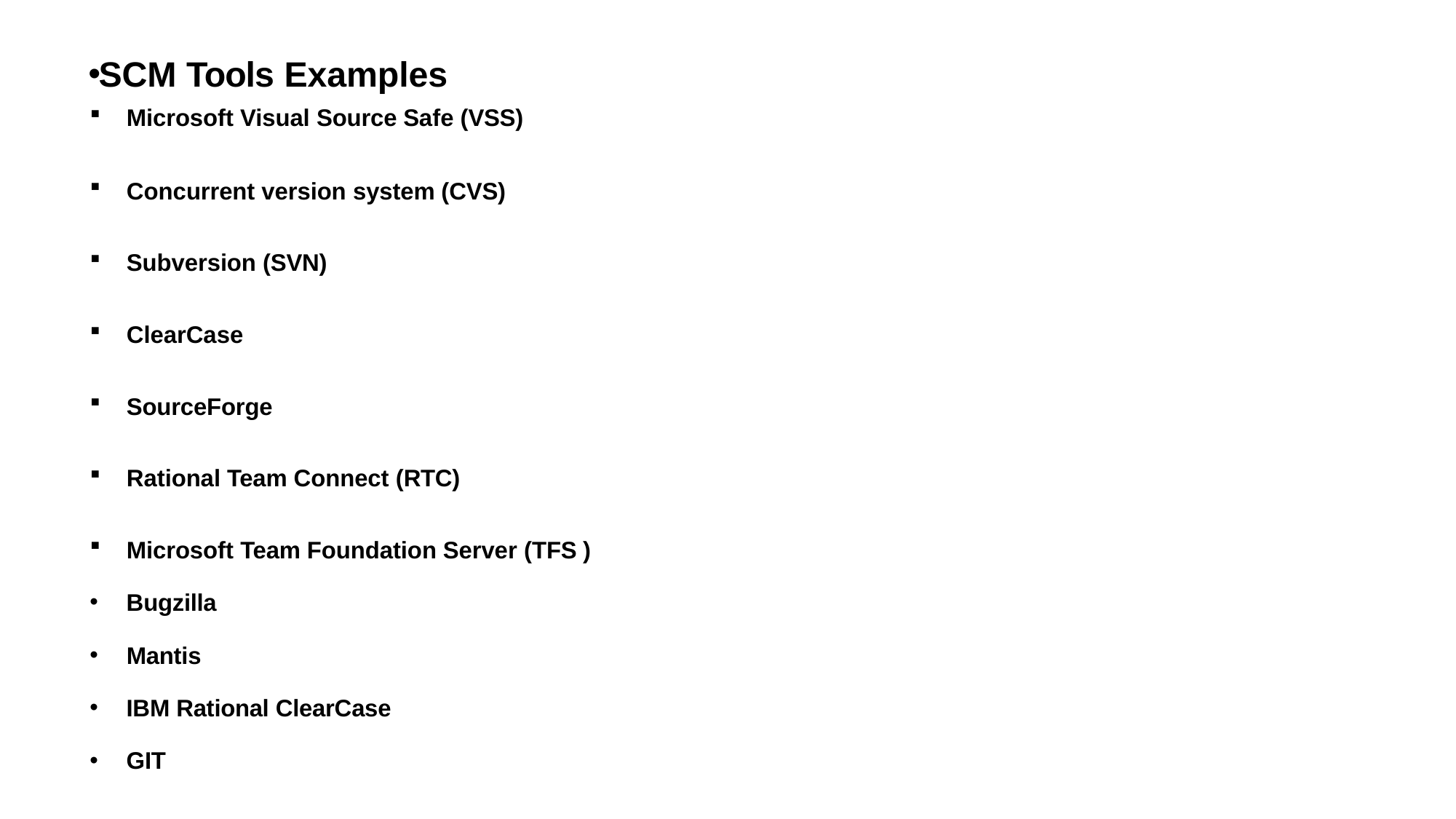

SCM Tools Examples
Microsoft Visual Source Safe (VSS)

Concurrent version system (CVS)

Subversion (SVN)

ClearCase

SourceForge

Rational Team Connect (RTC)

Microsoft Team Foundation Server (TFS )
Bugzilla
Mantis
IBM Rational ClearCase
GIT